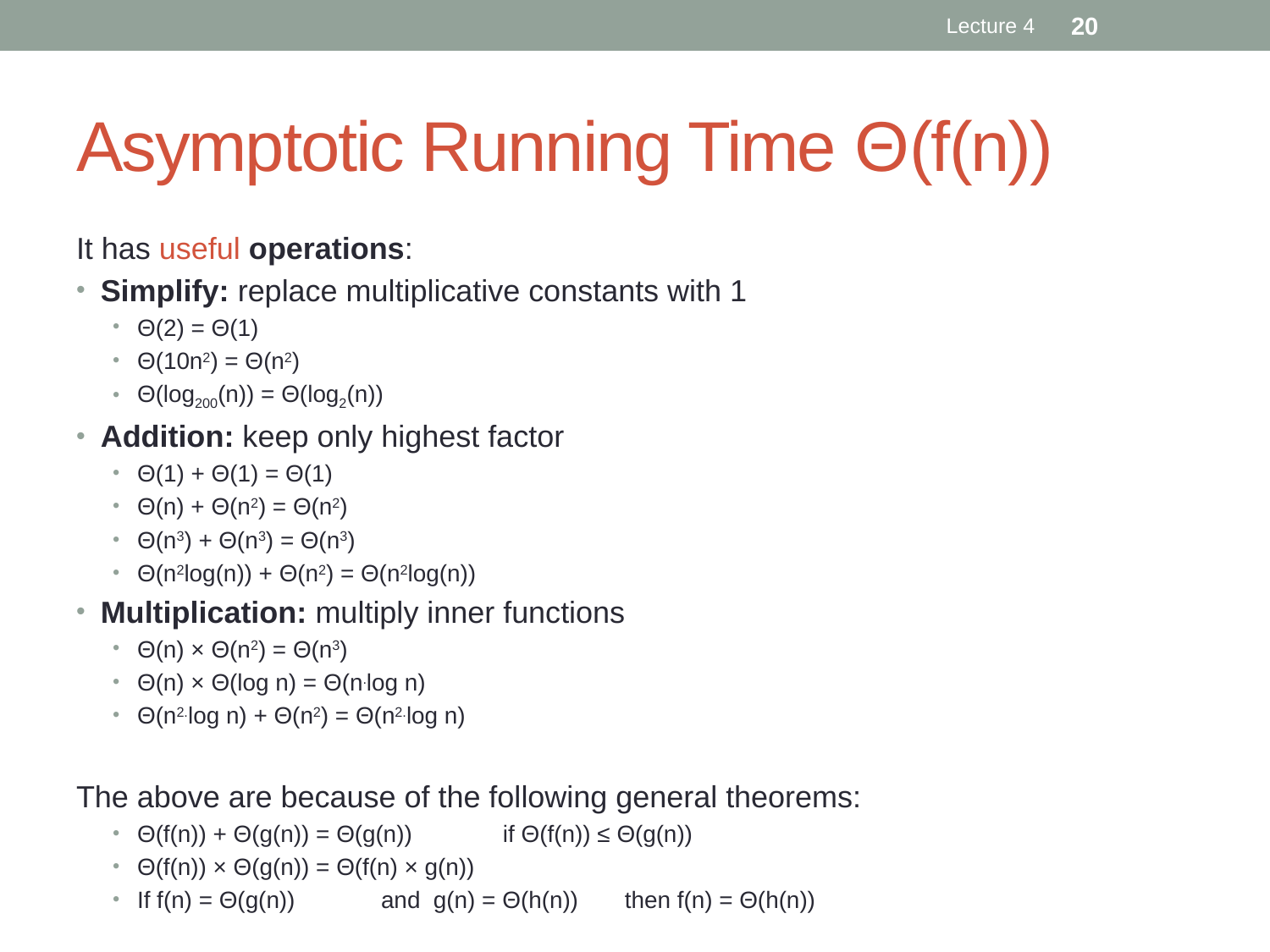

Lecture 4
20
# Asymptotic Running Time Θ(f(n))
It has useful operations:
Simplify: replace multiplicative constants with 1
Θ(2) = Θ(1)
Θ(10n2) = Θ(n2)
Θ(log200(n)) = Θ(log2(n))
Addition: keep only highest factor
Θ(1) + Θ(1) = Θ(1)
Θ(n) + Θ(n2) = Θ(n2)
Θ(n3) + Θ(n3) = Θ(n3)
Θ(n2log(n)) + Θ(n2) = Θ(n2log(n))
Multiplication: multiply inner functions
Θ(n) × Θ(n2) = Θ(n3)
Θ(n) × Θ(log n) = Θ(n.log n)
Θ(n2.log n) + Θ(n2) = Θ(n2.log n)

The above are because of the following general theorems:
Θ(f(n)) + Θ(g(n)) = Θ(g(n))		if Θ(f(n)) ≤ Θ(g(n))
Θ(f(n)) × Θ(g(n)) = Θ(f(n) × g(n))
If f(n) = Θ(g(n))	and  g(n) = Θ(h(n))	then f(n) = Θ(h(n))